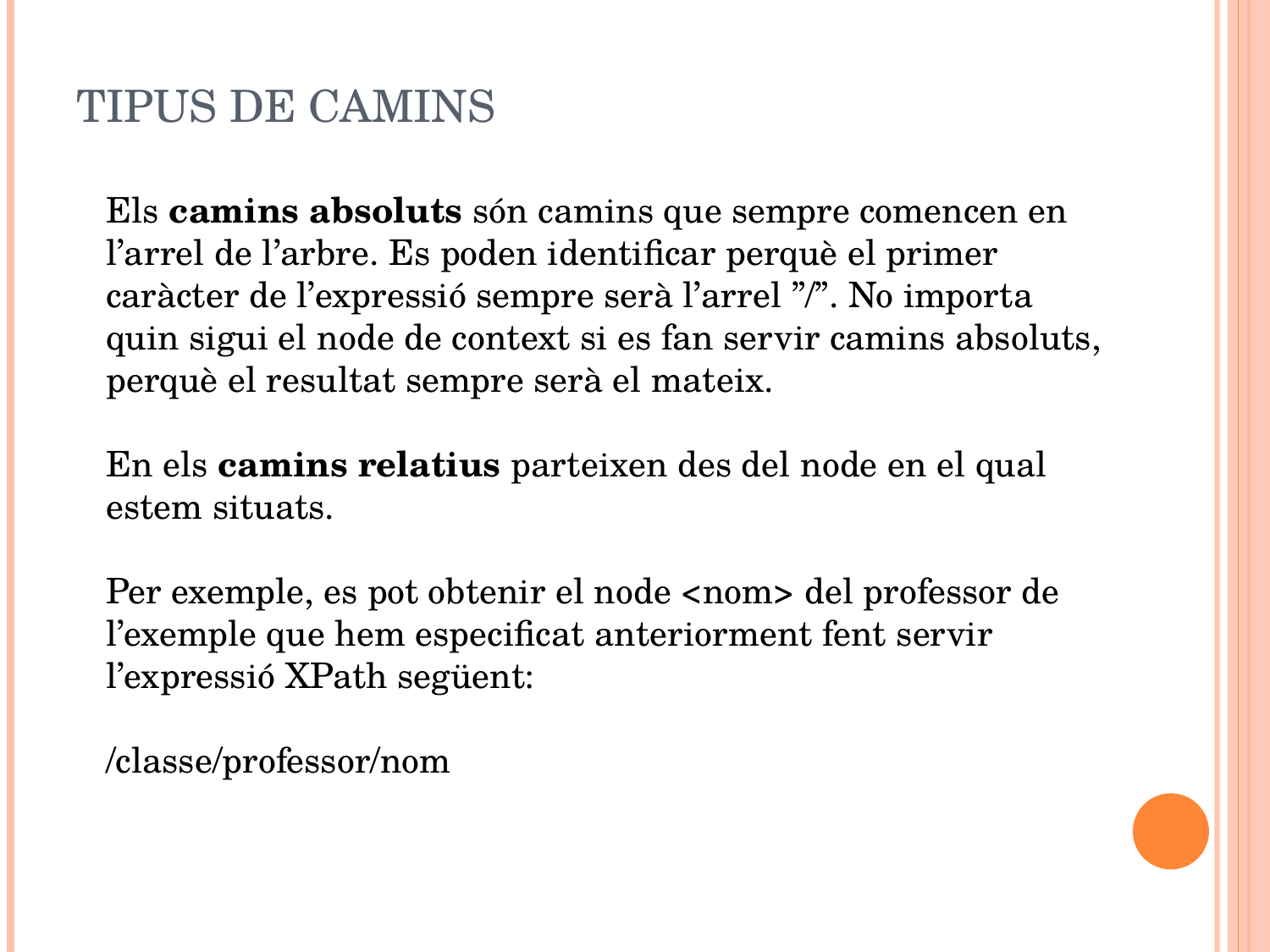

# Tipus de CAMINS

Els camins absoluts són camins que sempre comencen en l’arrel de l’arbre. Es poden identificar perquè el primer caràcter de l’expressió sempre serà l’arrel ”/”. No importa
quin sigui el node de context si es fan servir camins absoluts, perquè el resultat sempre serà el mateix.

En els camins relatius parteixen des del node en el qual estem situats.

Per exemple, es pot obtenir el node <nom> del professor de l’exemple que hem especificat anteriorment fent servir l’expressió XPath següent:

/classe/professor/nom